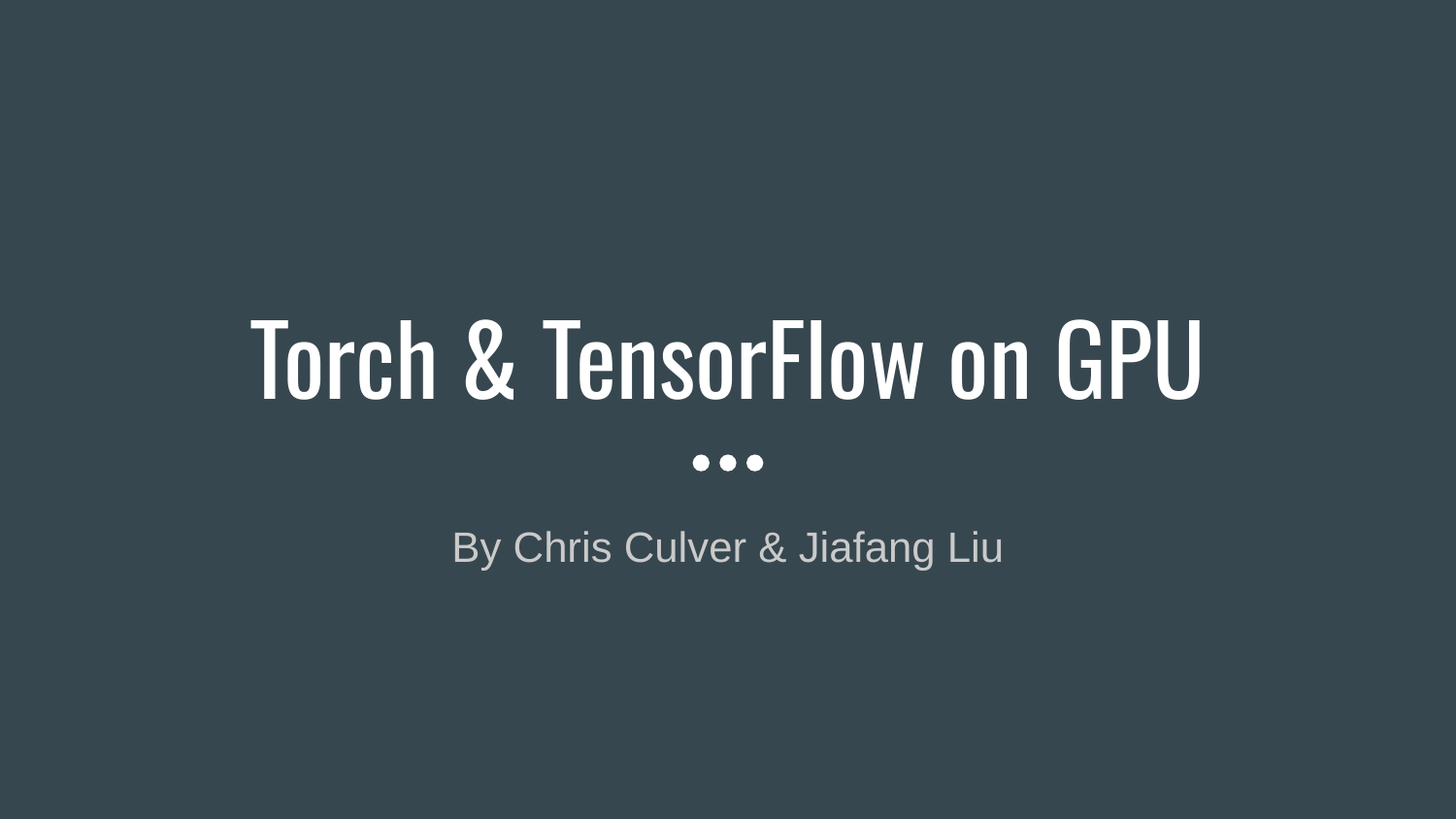

# Torch & TensorFlow on GPU
By Chris Culver & Jiafang Liu